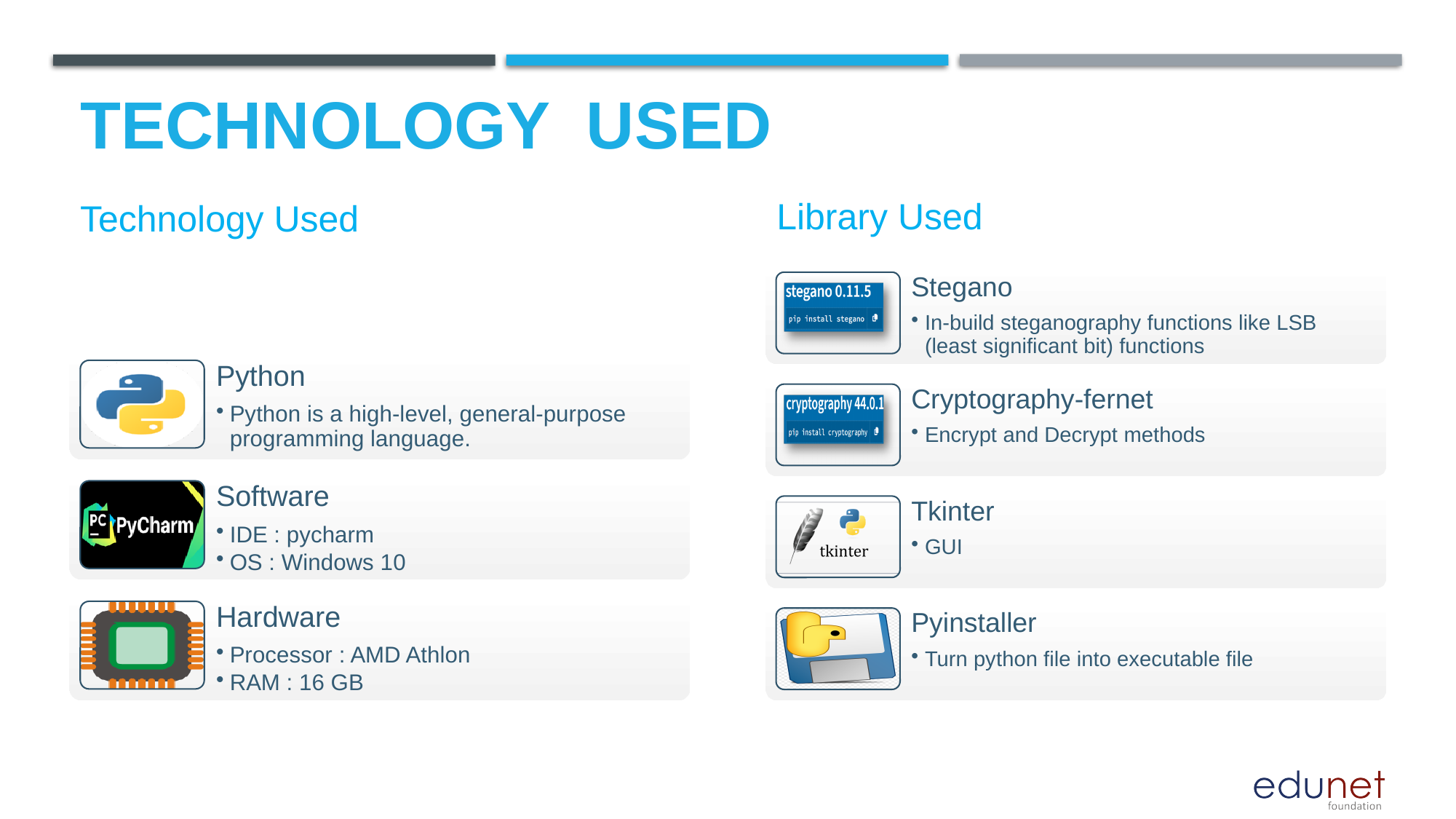

# Technology  used
Technology Used
Library Used
Stegano
In-build steganography functions like LSB (least significant bit) functions
Cryptography-fernet
Encrypt and Decrypt methods
Tkinter
GUI
Pyinstaller
Turn python file into executable file
Python
Python is a high-level, general-purpose programming language.
Software
IDE : pycharm
OS : Windows 10
Hardware
Processor : AMD Athlon
RAM : 16 GB